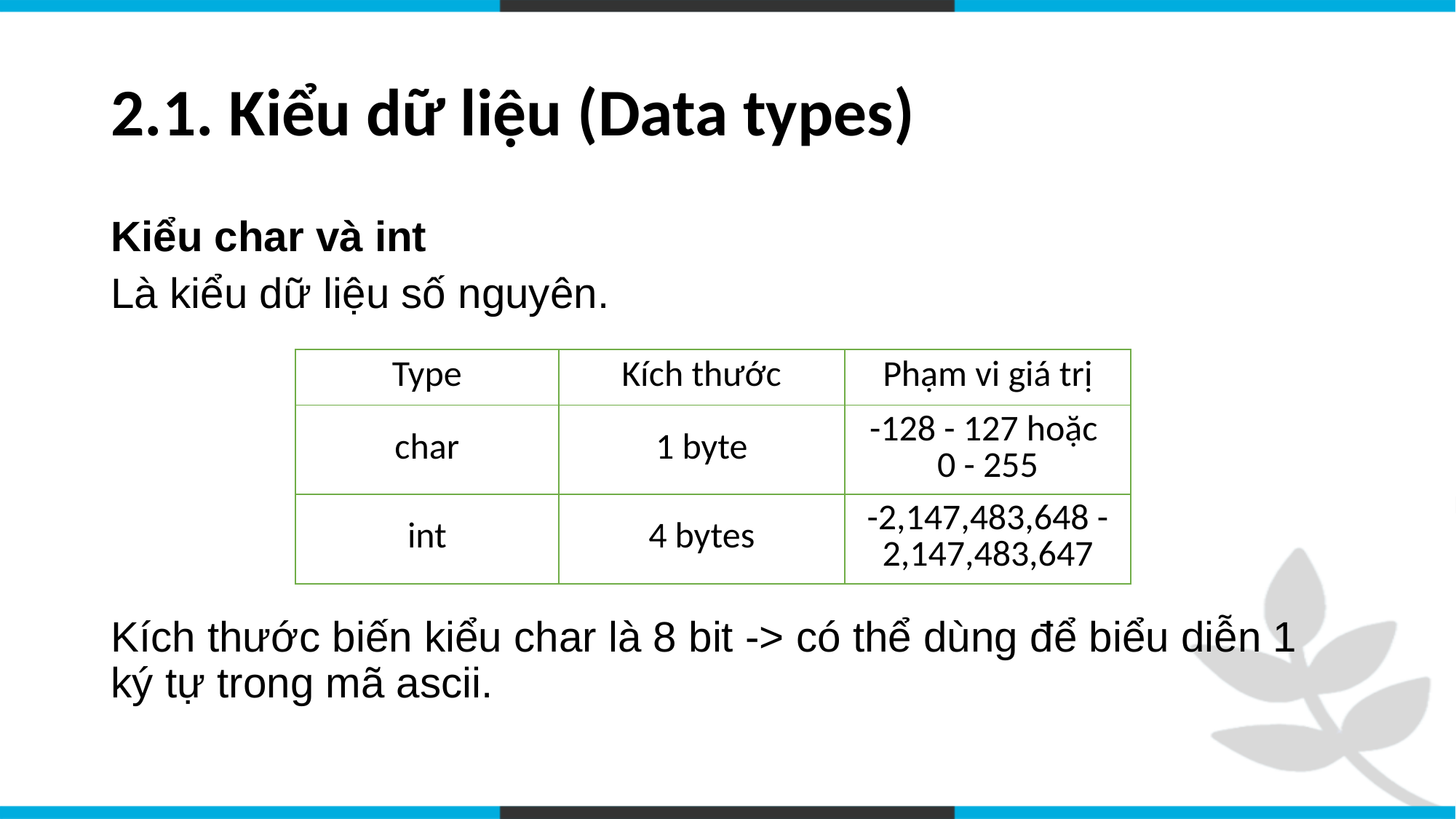

# 2.1. Kiểu dữ liệu (Data types)
Kiểu char và int
Là kiểu dữ liệu số nguyên.

Kích thước biến kiểu char là 8 bit -> có thể dùng để biểu diễn 1 ký tự trong mã ascii.

| Type | Kích thước | Phạm vi giá trị |
| --- | --- | --- |
| char | 1 byte | -128 - 127 hoặc 0 - 255 |
| int | 4 bytes | -2,147,483,648 -2,147,483,647 |